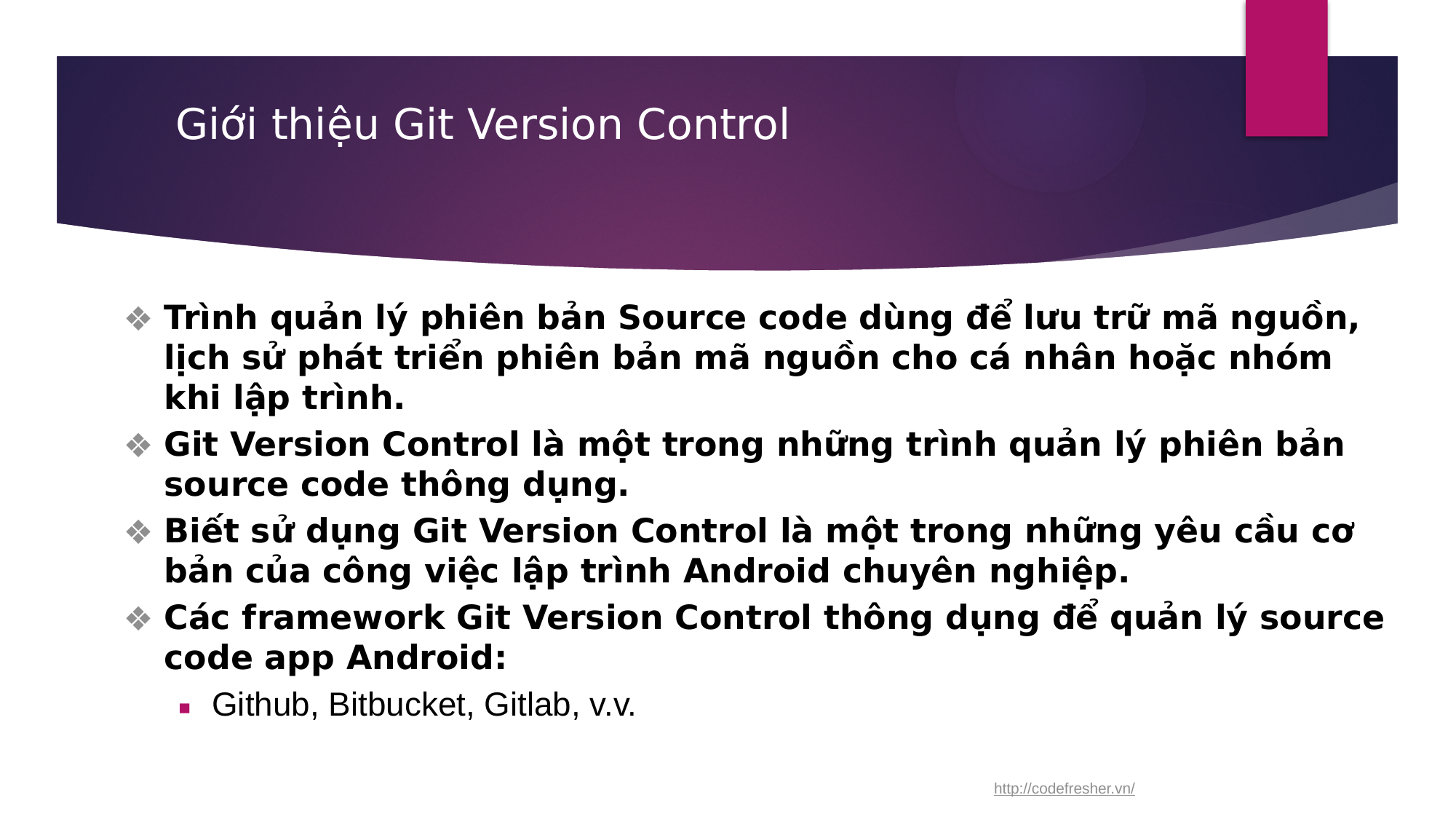

# Giới thiệu Git Version Control
Trình quản lý phiên bản Source code dùng để lưu trữ mã nguồn, lịch sử phát triển phiên bản mã nguồn cho cá nhân hoặc nhóm khi lập trình.
Git Version Control là một trong những trình quản lý phiên bản source code thông dụng.
Biết sử dụng Git Version Control là một trong những yêu cầu cơ bản của công việc lập trình Android chuyên nghiệp.
Các framework Git Version Control thông dụng để quản lý source code app Android:
Github, Bitbucket, Gitlab, v.v.
http://codefresher.vn/